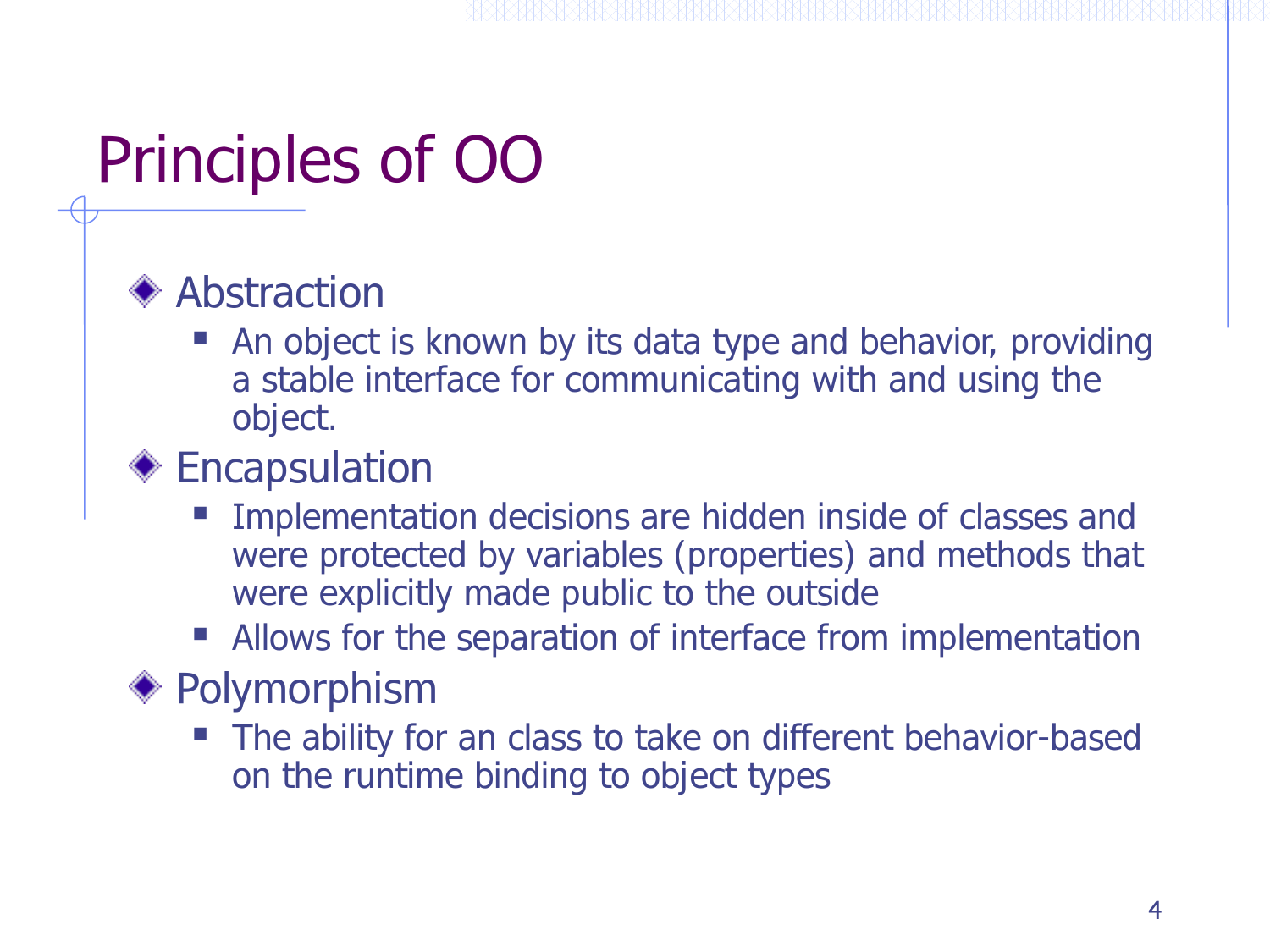

# Principles of OO
Abstraction
An object is known by its data type and behavior, providing a stable interface for communicating with and using the object.
Encapsulation
Implementation decisions are hidden inside of classes and were protected by variables (properties) and methods that were explicitly made public to the outside
Allows for the separation of interface from implementation
Polymorphism
The ability for an class to take on different behavior-based on the runtime binding to object types
4